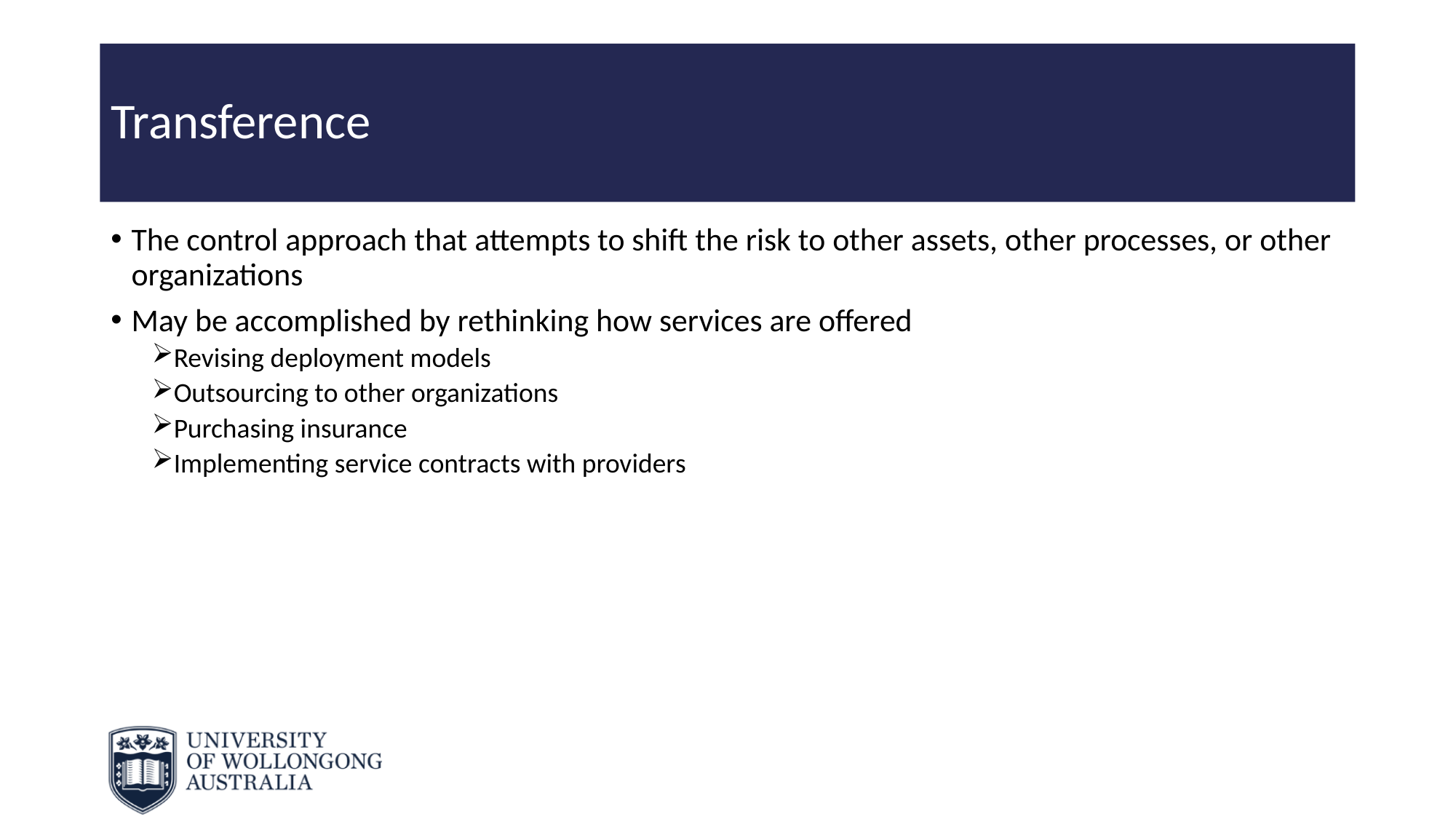

# Transference
The control approach that attempts to shift the risk to other assets, other processes, or other organizations
May be accomplished by rethinking how services are offered
Revising deployment models
Outsourcing to other organizations
Purchasing insurance
Implementing service contracts with providers